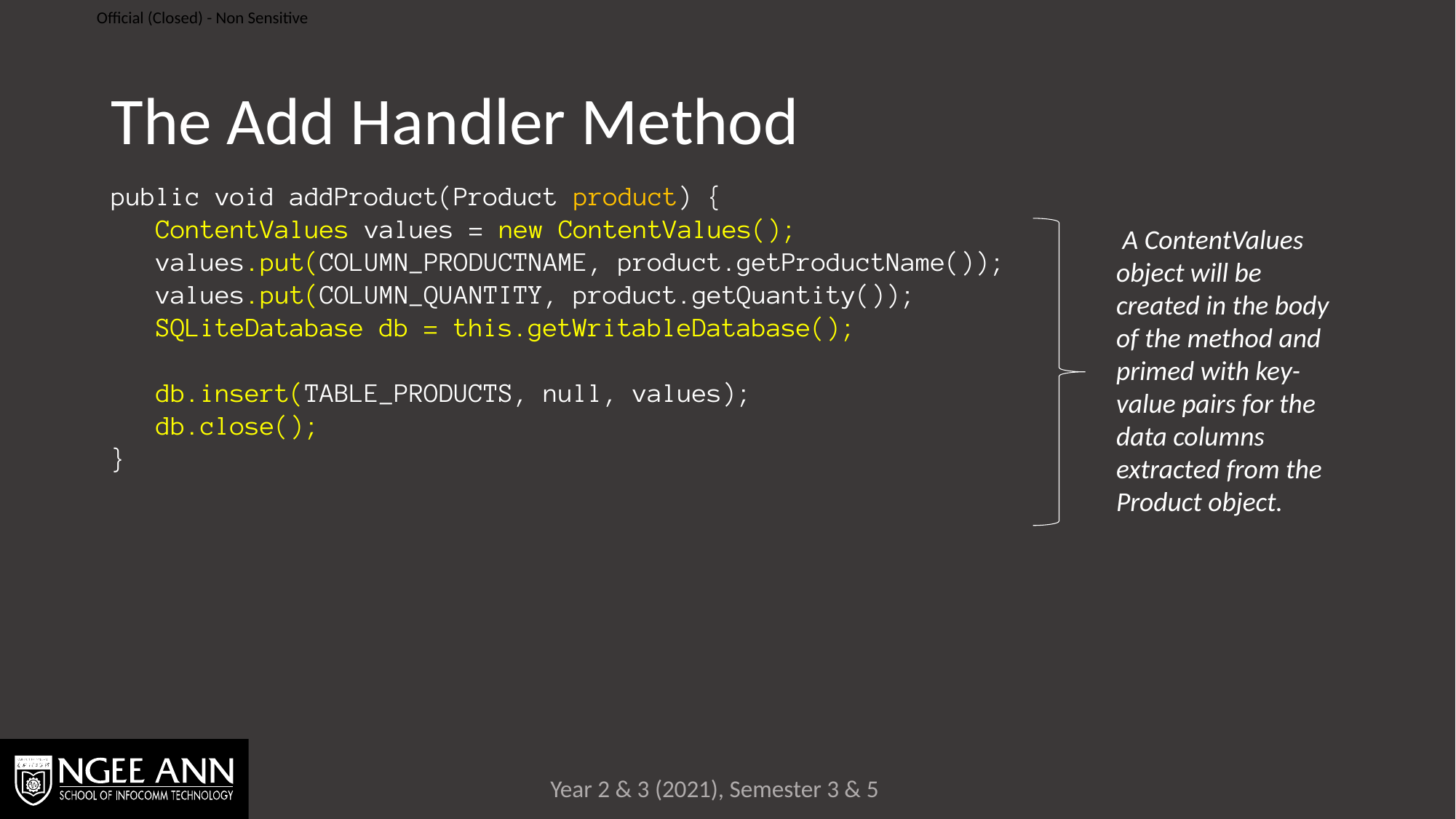

# The Add Handler Method
public void addProduct(Product product) {
   ContentValues values = new ContentValues();
   values.put(COLUMN_PRODUCTNAME, product.getProductName());
   values.put(COLUMN_QUANTITY, product.getQuantity());
   SQLiteDatabase db = this.getWritableDatabase();

   db.insert(TABLE_PRODUCTS, null, values);
   db.close();
}
 A ContentValues object will be created in the body of the method and primed with key-value pairs for the data columns extracted from the Product object.